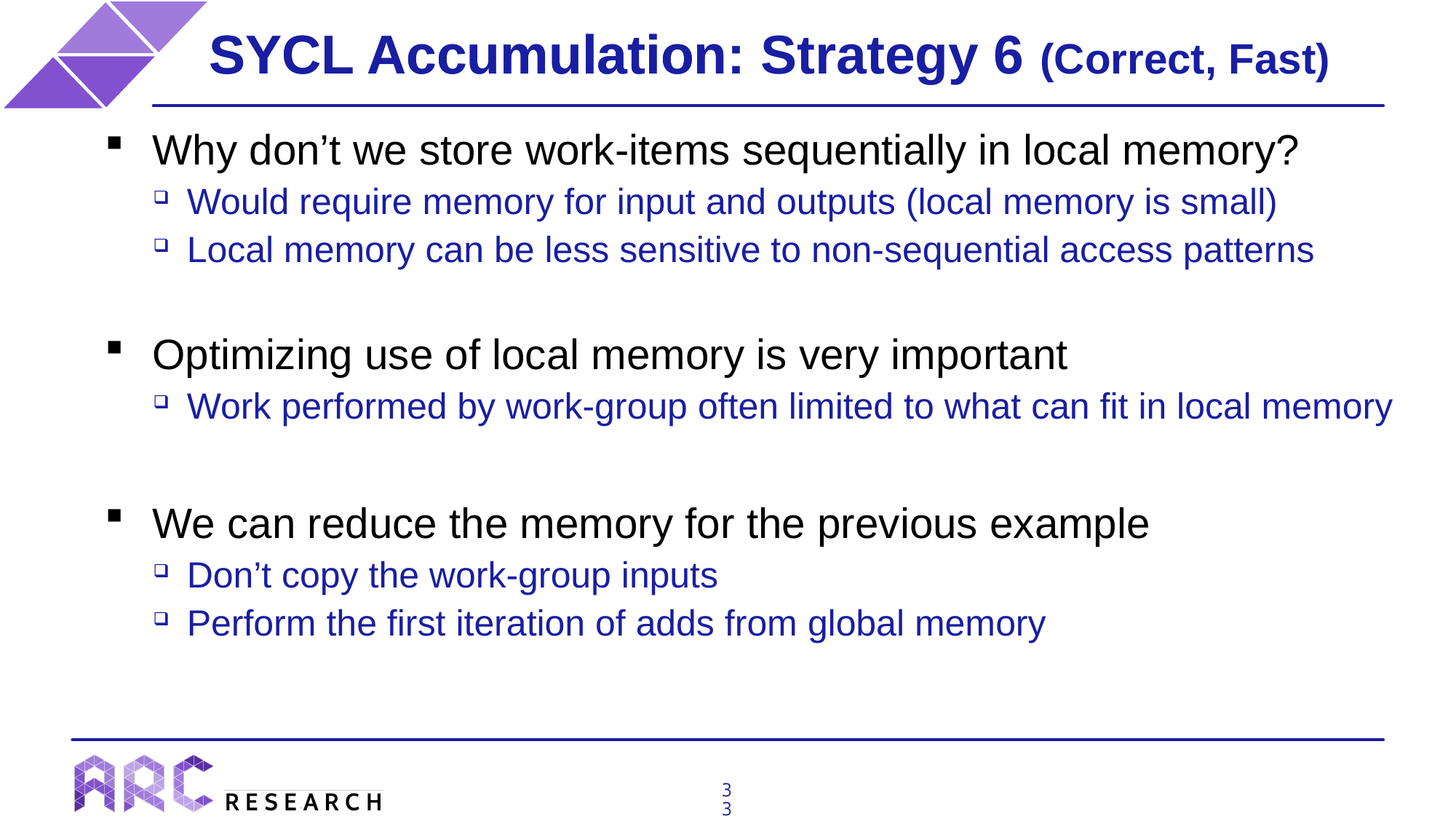

# SYCL Accumulation
SYCL Accumulation: Strategy 6 (Correct, Fast)
Why don’t we store work-items sequentially in local memory?
Would require memory for input and outputs (local memory is small)
Local memory can be less sensitive to non-sequential access patterns

Optimizing use of local memory is very important
Work performed by work-group often limited to what can fit in local memory

We can reduce the memory for the previous example
Don’t copy the work-group inputs
Perform the first iteration of adds from global memory

33